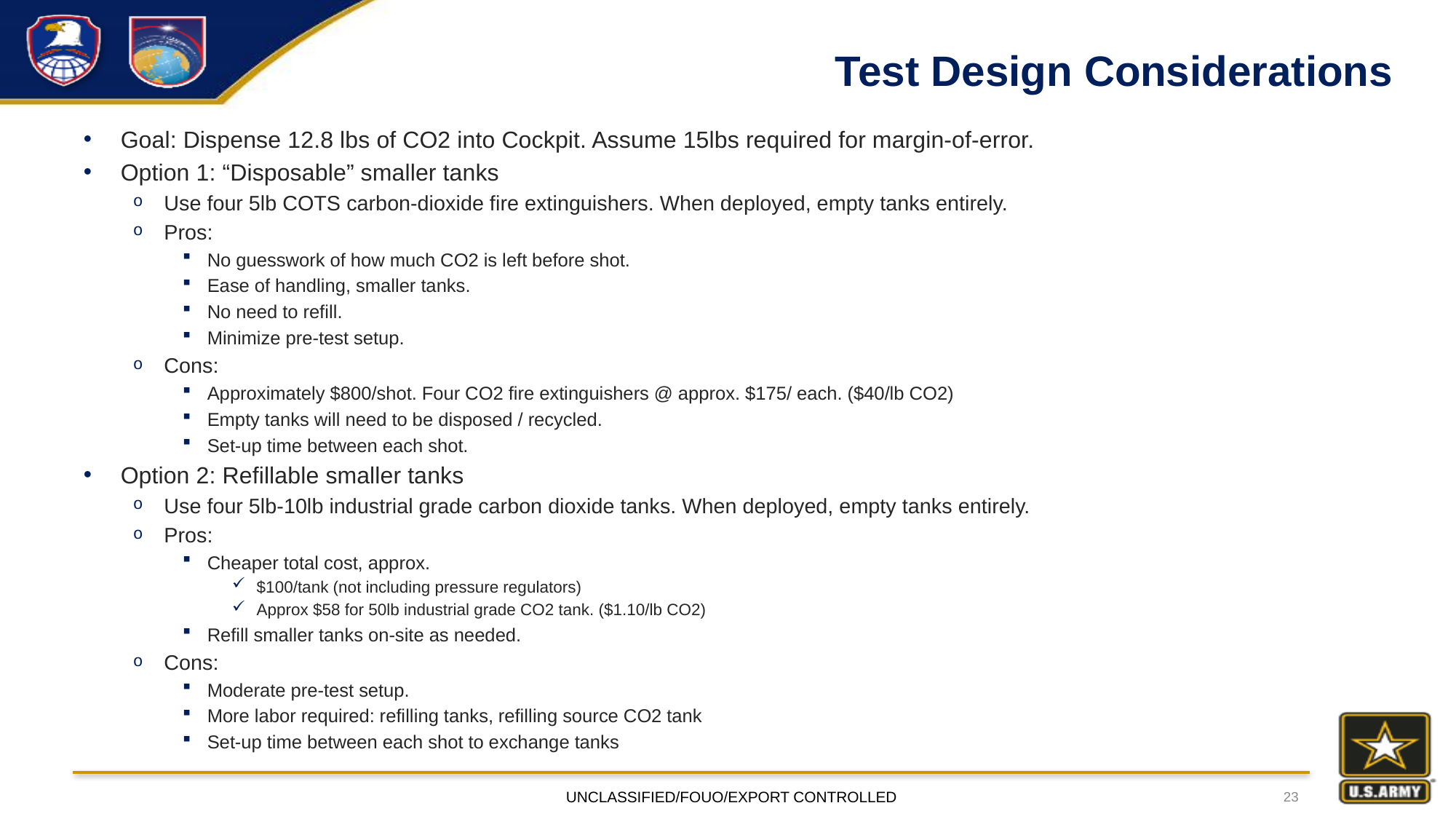

# Test Design Considerations
Goal: Dispense 12.8 lbs of CO2 into Cockpit. Assume 15lbs required for margin-of-error.
Option 1: “Disposable” smaller tanks
Use four 5lb COTS carbon-dioxide fire extinguishers. When deployed, empty tanks entirely.
Pros:
No guesswork of how much CO2 is left before shot.
Ease of handling, smaller tanks.
No need to refill.
Minimize pre-test setup.
Cons:
Approximately $800/shot. Four CO2 fire extinguishers @ approx. $175/ each. ($40/lb CO2)
Empty tanks will need to be disposed / recycled.
Set-up time between each shot.
Option 2: Refillable smaller tanks
Use four 5lb-10lb industrial grade carbon dioxide tanks. When deployed, empty tanks entirely.
Pros:
Cheaper total cost, approx.
$100/tank (not including pressure regulators)
Approx $58 for 50lb industrial grade CO2 tank. ($1.10/lb CO2)
Refill smaller tanks on-site as needed.
Cons:
Moderate pre-test setup.
More labor required: refilling tanks, refilling source CO2 tank
Set-up time between each shot to exchange tanks

UNCLASSIFIED/FOUO/EXPORT CONTROLLED
23